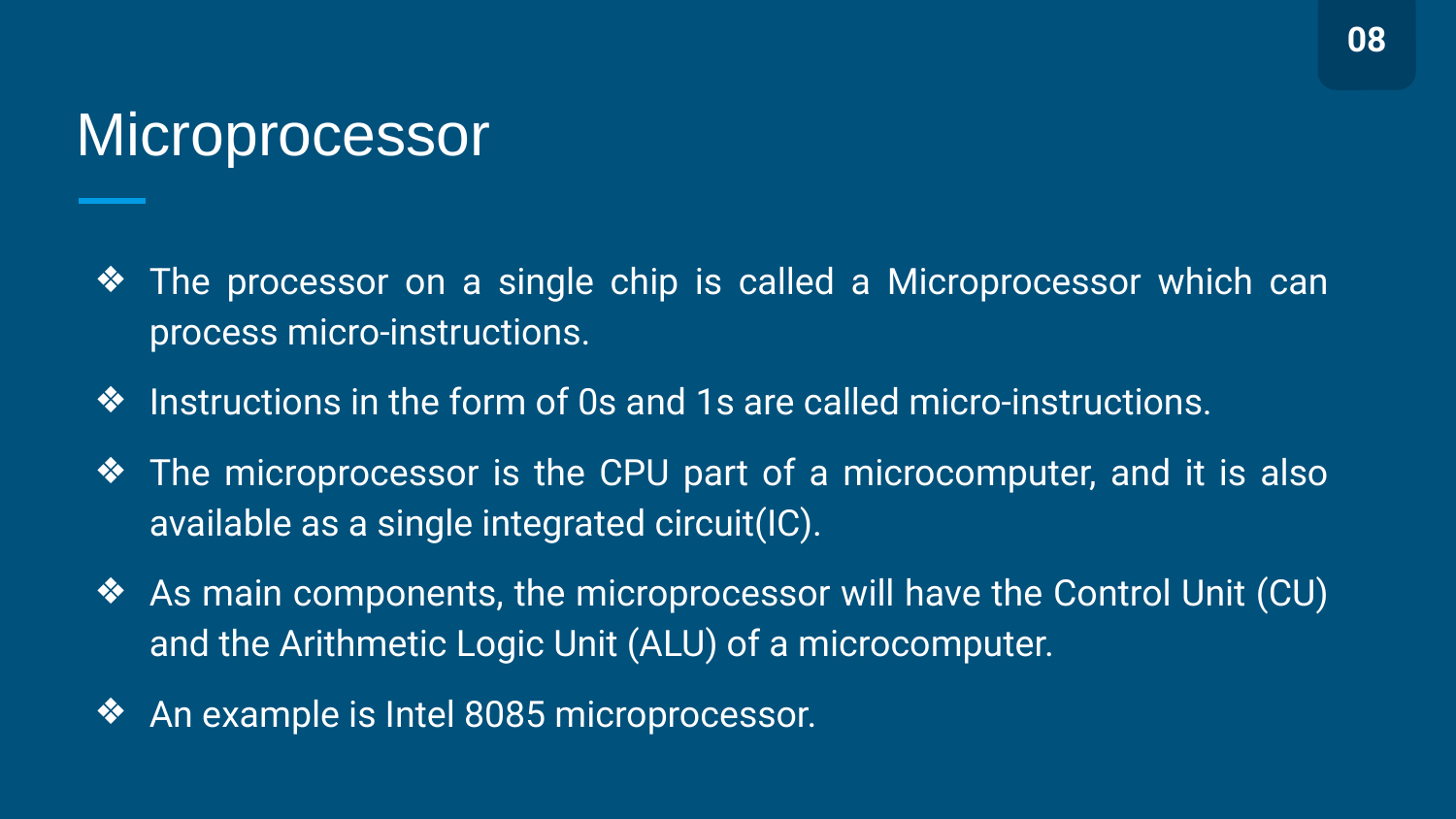

08
# Microprocessor
The processor on a single chip is called a Microprocessor which can process micro-instructions.
Instructions in the form of 0s and 1s are called micro-instructions.
The microprocessor is the CPU part of a microcomputer, and it is also available as a single integrated circuit(IC).
As main components, the microprocessor will have the Control Unit (CU) and the Arithmetic Logic Unit (ALU) of a microcomputer.
An example is Intel 8085 microprocessor.